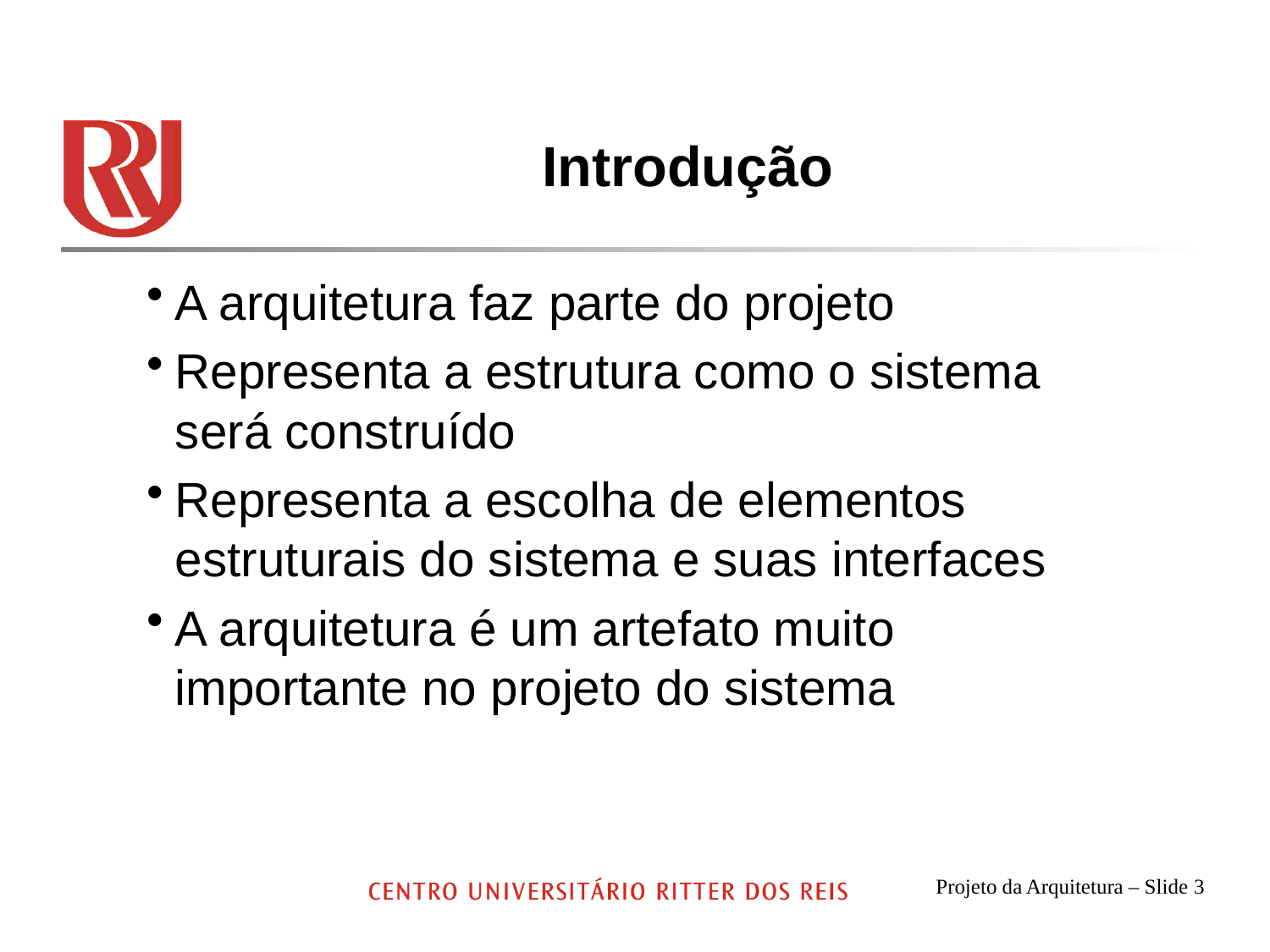

# Introdução
A arquitetura faz parte do projeto
Representa a estrutura como o sistema será construído
Representa a escolha de elementos estruturais do sistema e suas interfaces
A arquitetura é um artefato muito importante no projeto do sistema
Projeto da Arquitetura – Slide 3